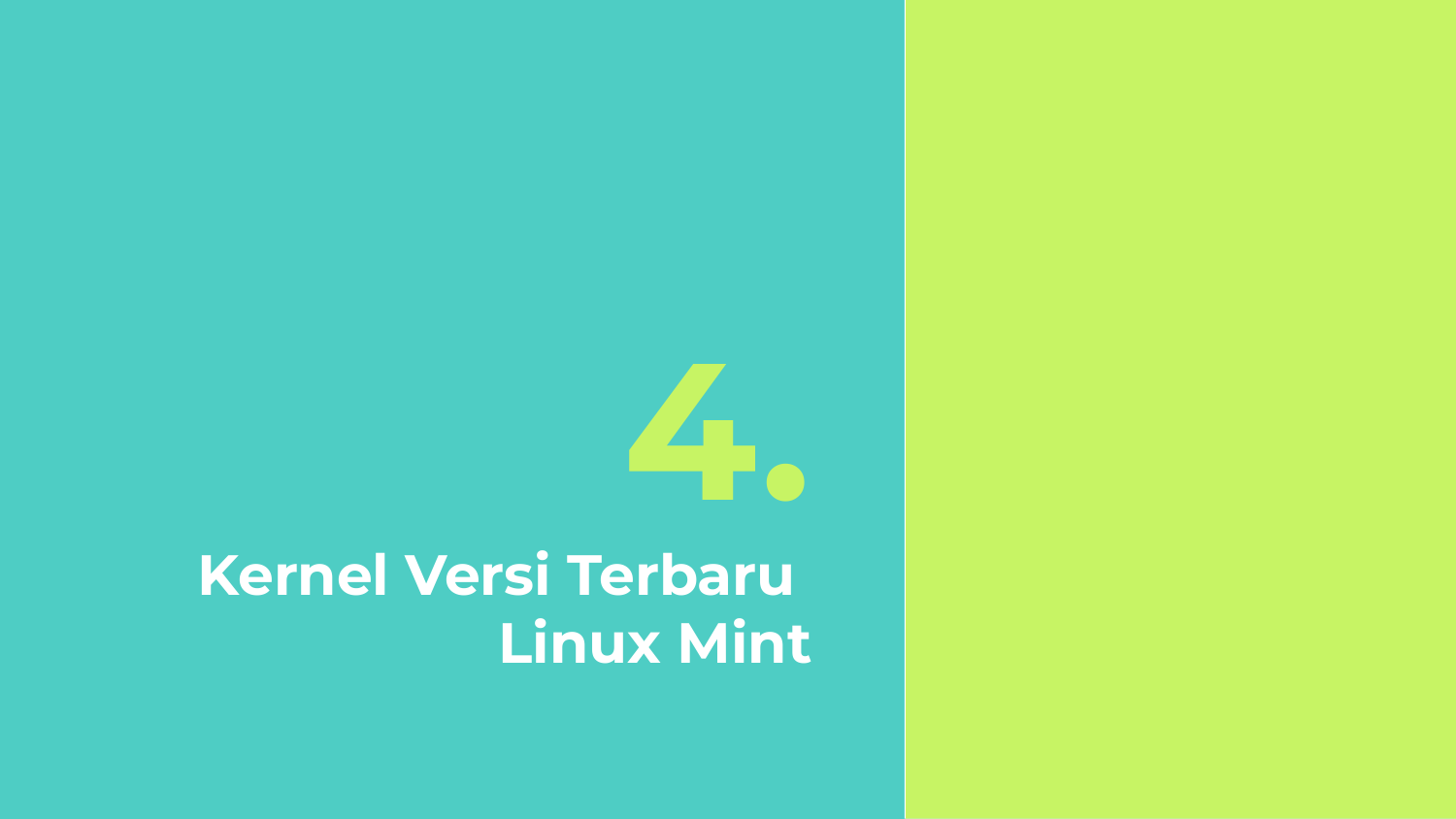

# 4.
Kernel Versi Terbaru
Linux Mint
19